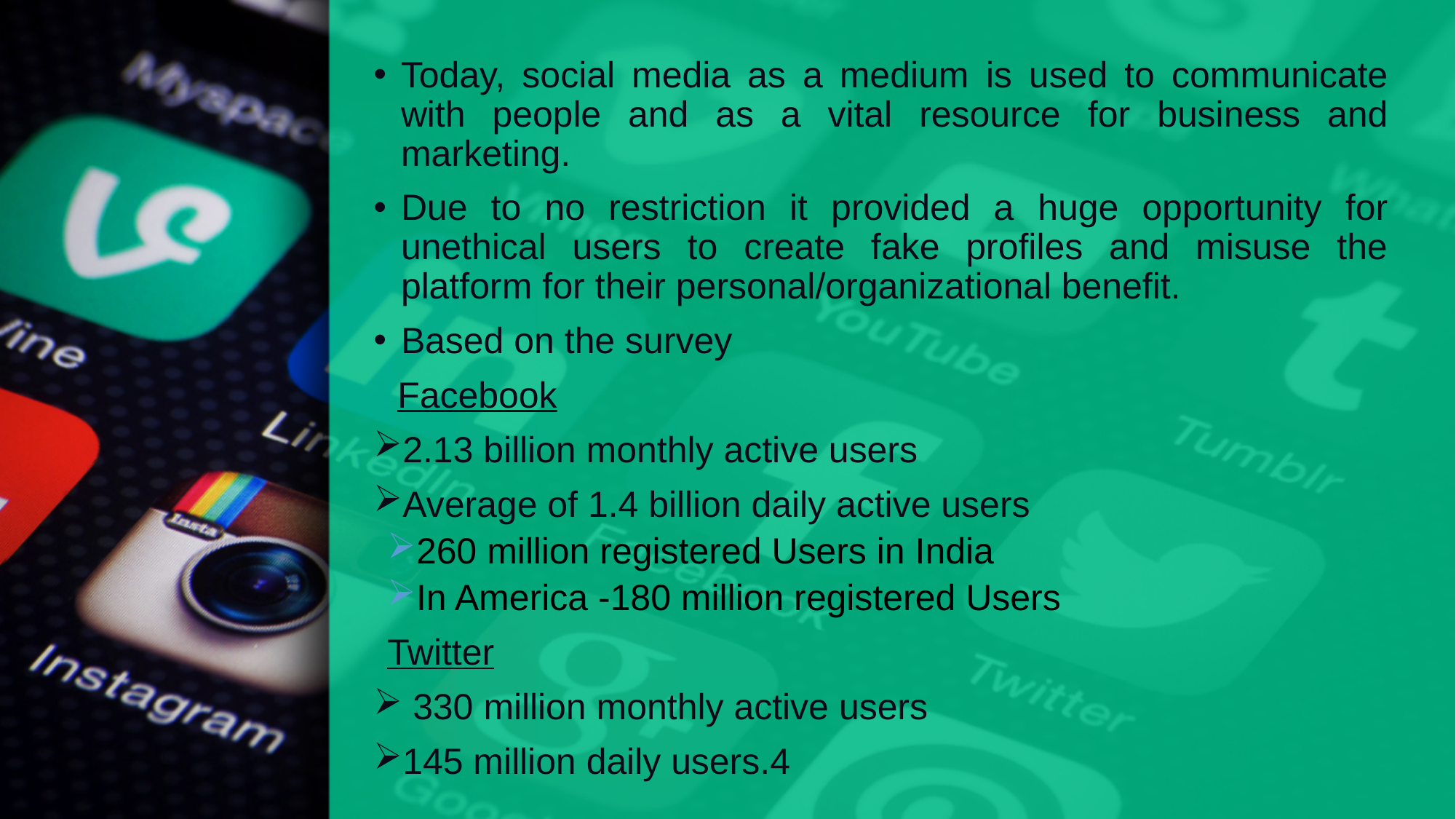

Today, social media as a medium is used to communicate with people and as a vital resource for business and marketing.
Due to no restriction it provided a huge opportunity for unethical users to create fake profiles and misuse the platform for their personal/organizational benefit.
Based on the survey
 Facebook
2.13 billion monthly active users
Average of 1.4 billion daily active users
260 million registered Users in India
In America -180 million registered Users
Twitter
 330 million monthly active users
145 million daily users.4